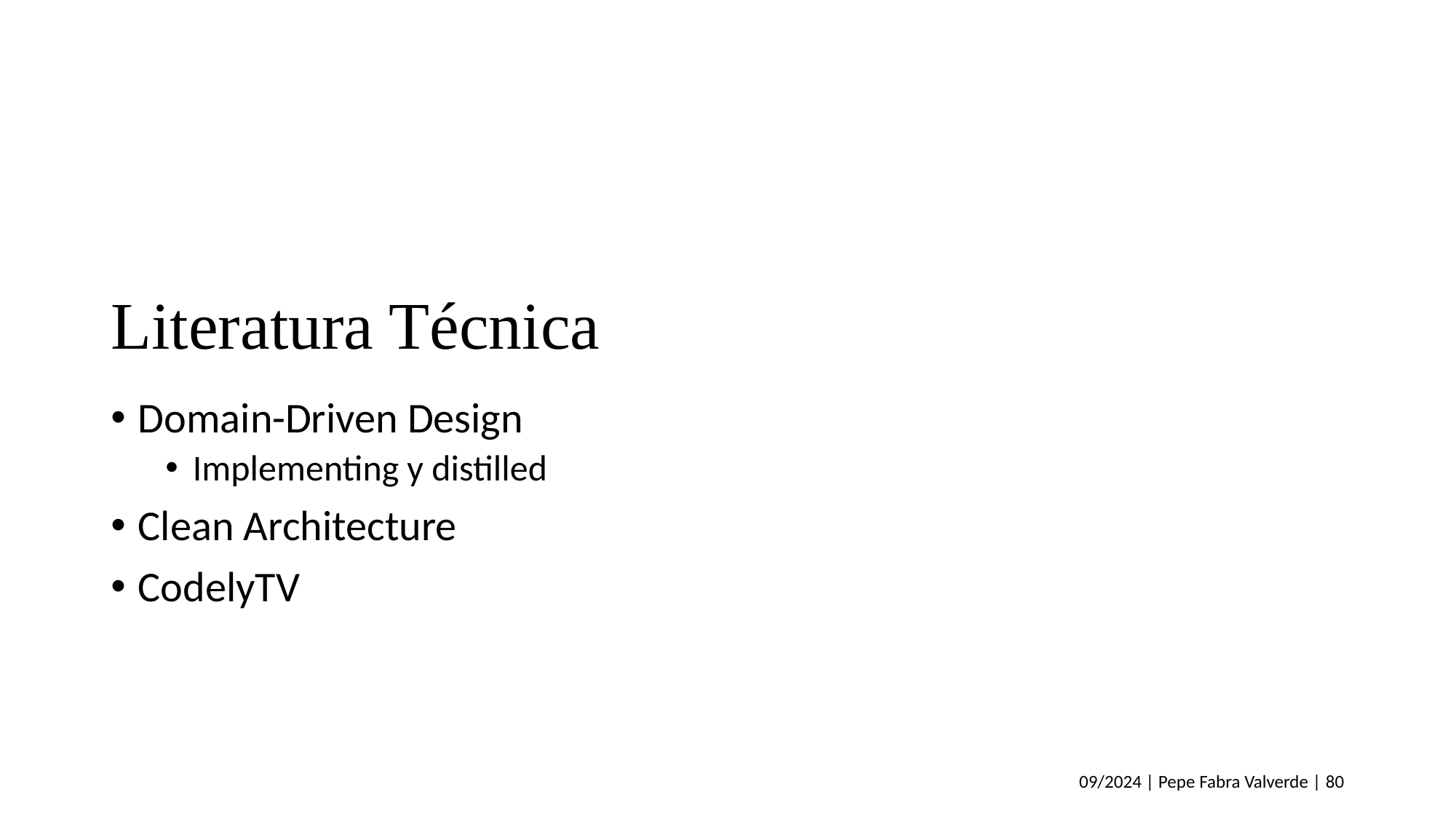

# Literatura Técnica
Domain-Driven Design
Implementing y distilled
Clean Architecture
CodelyTV
09/2024 | Pepe Fabra Valverde | 80